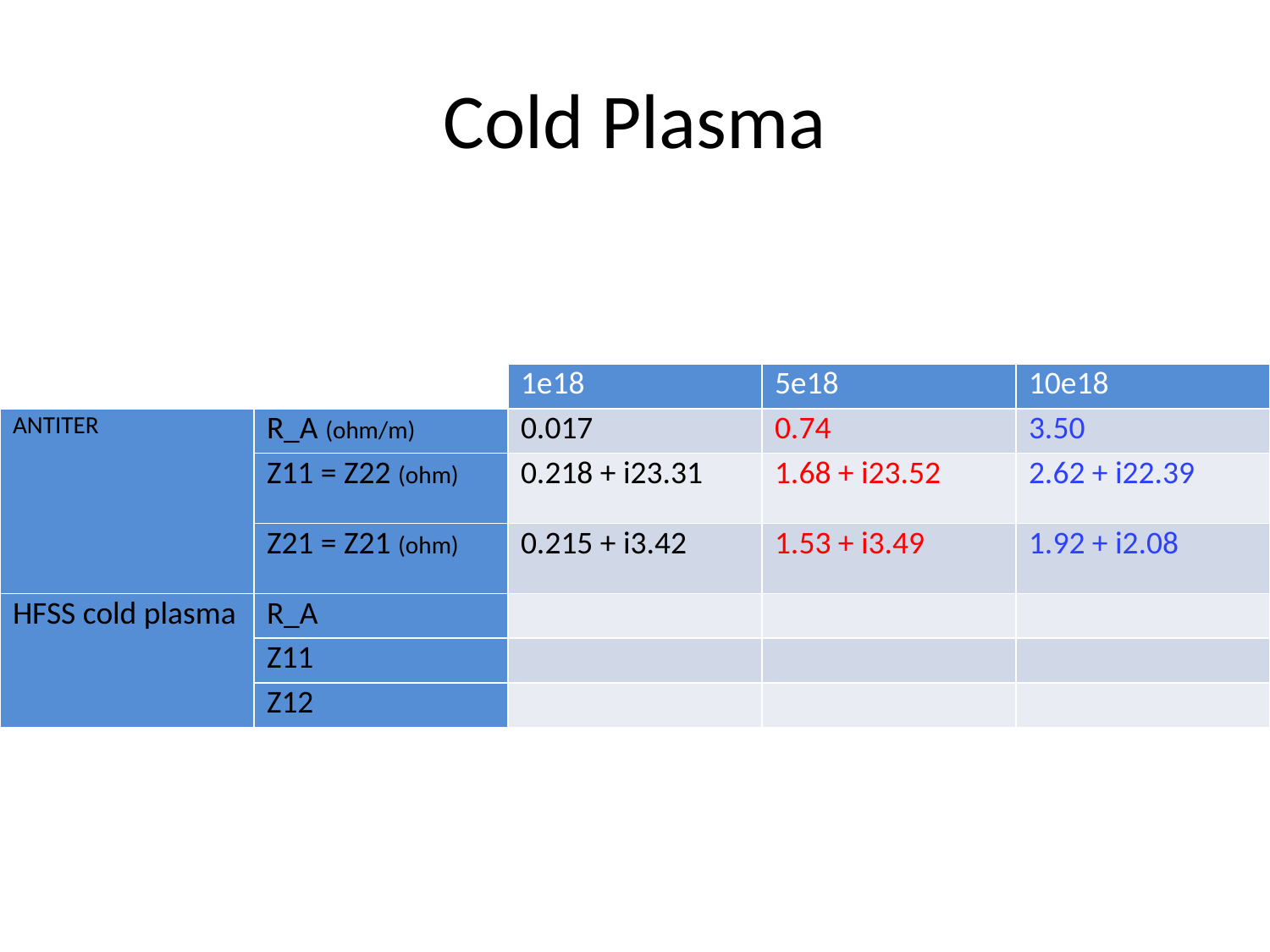

# Cold Plasma

|  |  | 1e18 | 5e18 | 10e18 |
| --- | --- | --- | --- | --- |
| ANTITER | R\_A (ohm/m) | 0.017 | 0.74 | 3.50 |
|  | Z11 = Z22 (ohm) | 0.218 + i23.31 | 1.68 + i23.52 | 2.62 + i22.39 |
|  | Z21 = Z21 (ohm) | 0.215 + i3.42 | 1.53 + i3.49 | 1.92 + i2.08 |
| HFSS cold plasma | R\_A |  |  |  |
|  | Z11 |  |  |  |
|  | Z12 |  |  |  |